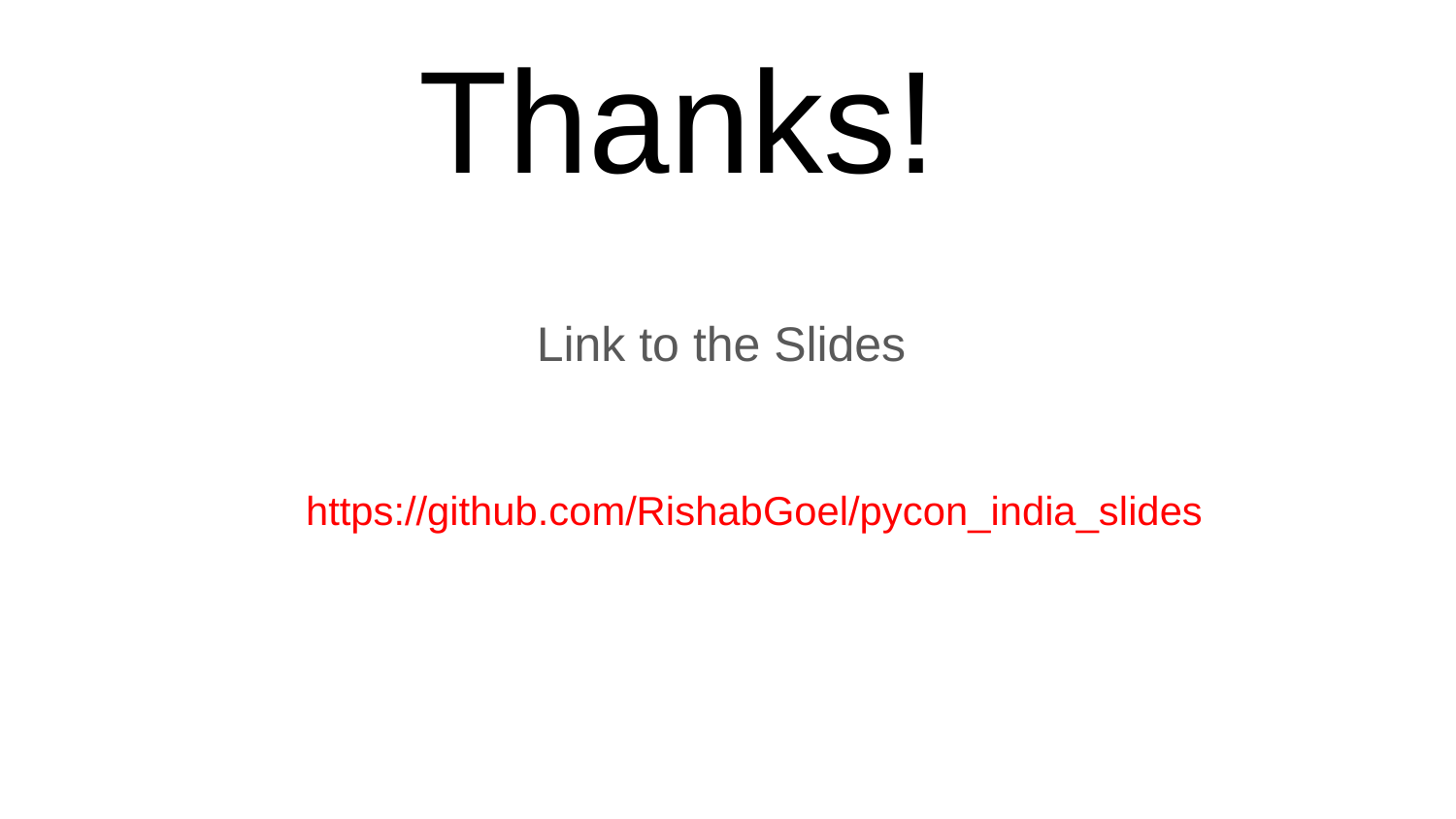

# Thanks!
Link to the Slides
https://github.com/RishabGoel/pycon_india_slides